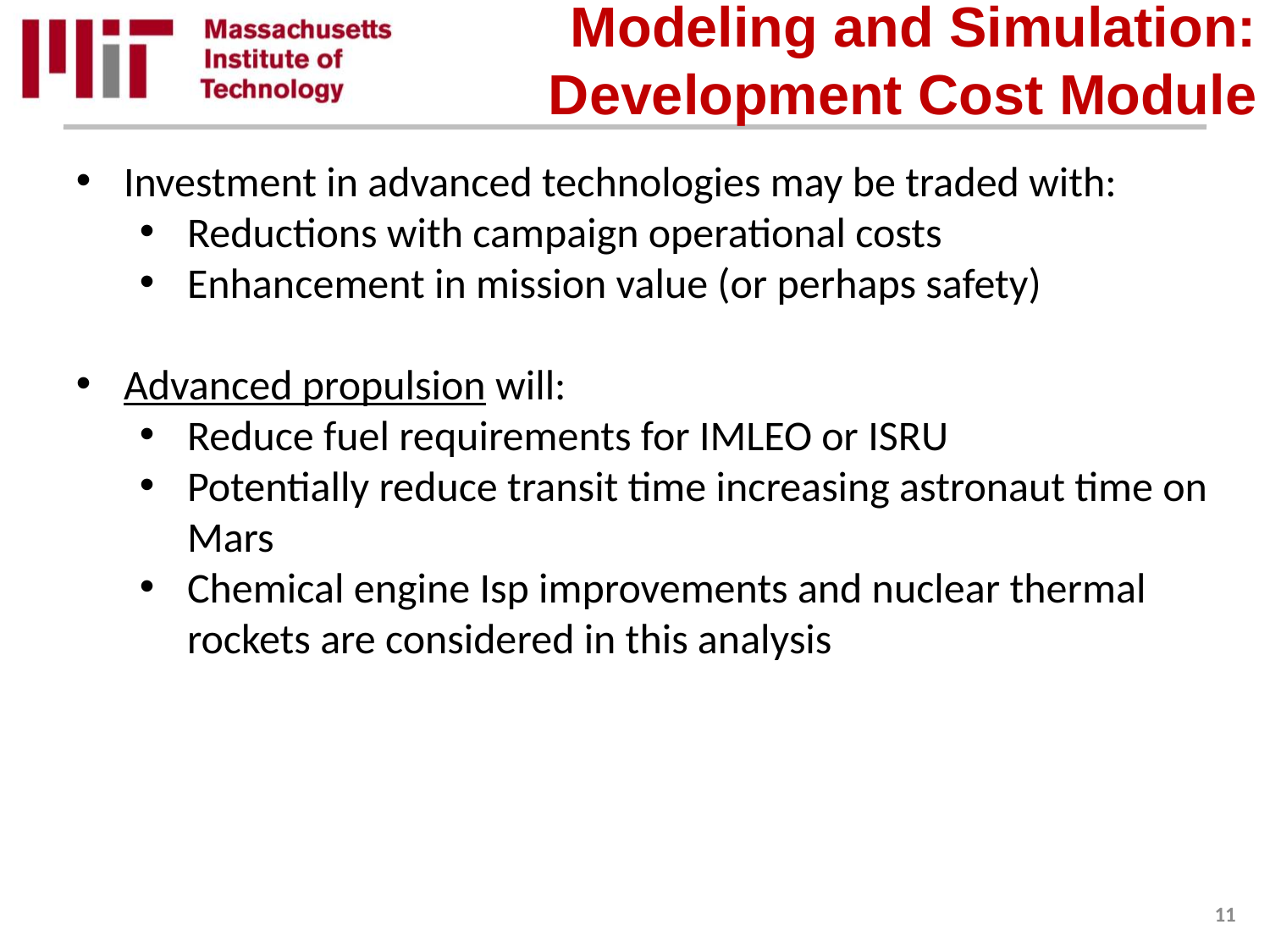

# Modeling and Simulation: Development Cost Module
Investment in advanced technologies may be traded with:
Reductions with campaign operational costs
Enhancement in mission value (or perhaps safety)

Advanced propulsion will:
Reduce fuel requirements for IMLEO or ISRU
Potentially reduce transit time increasing astronaut time on Mars
Chemical engine Isp improvements and nuclear thermal rockets are considered in this analysis

11